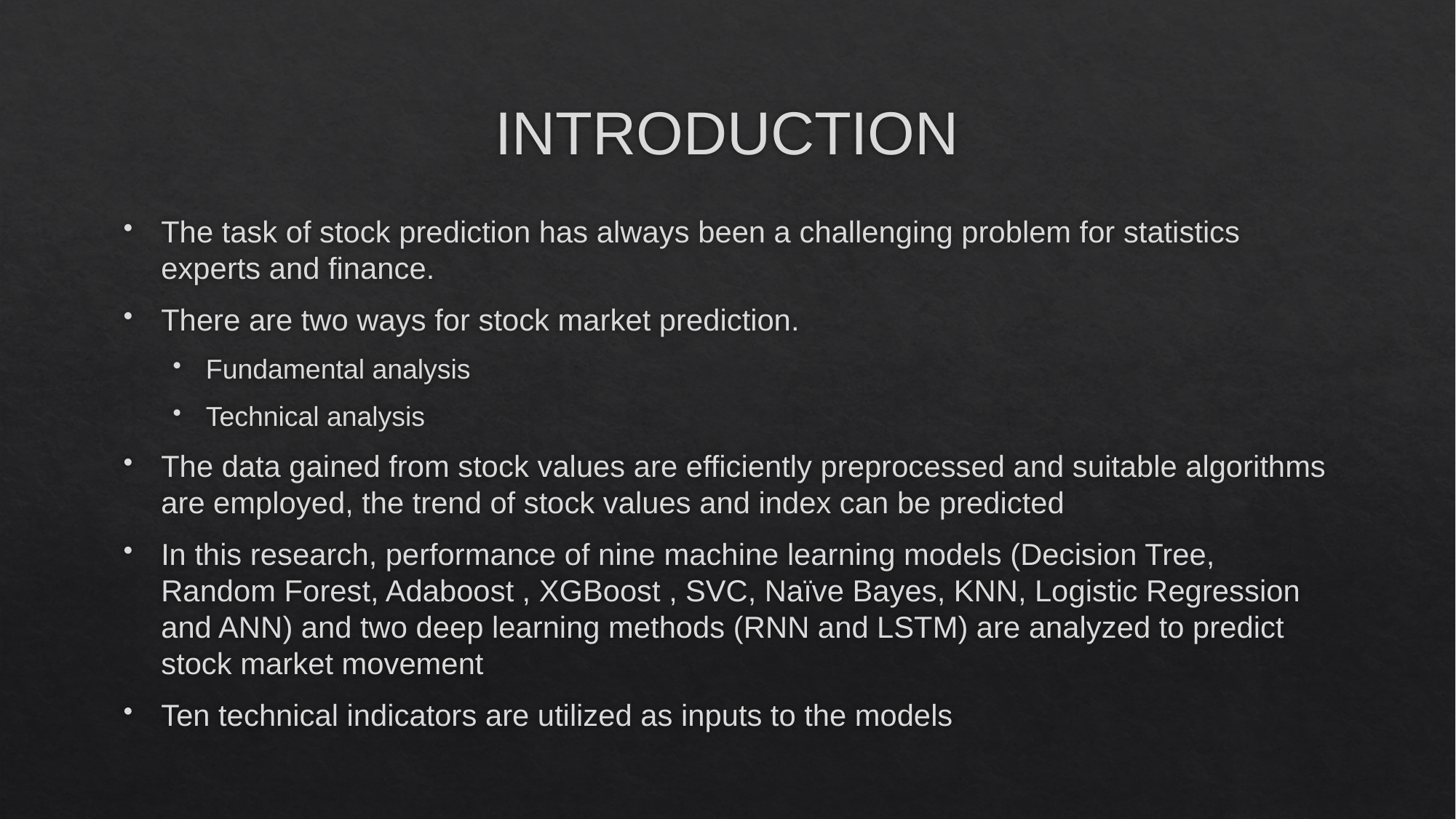

# INTRODUCTION
The task of stock prediction has always been a challenging problem for statistics experts and finance.
There are two ways for stock market prediction.
Fundamental analysis
Technical analysis
The data gained from stock values are efficiently preprocessed and suitable algorithms are employed, the trend of stock values and index can be predicted
In this research, performance of nine machine learning models (Decision Tree, Random Forest, Adaboost , XGBoost , SVC, Naïve Bayes, KNN, Logistic Regression and ANN) and two deep learning methods (RNN and LSTM) are analyzed to predict stock market movement
Ten technical indicators are utilized as inputs to the models